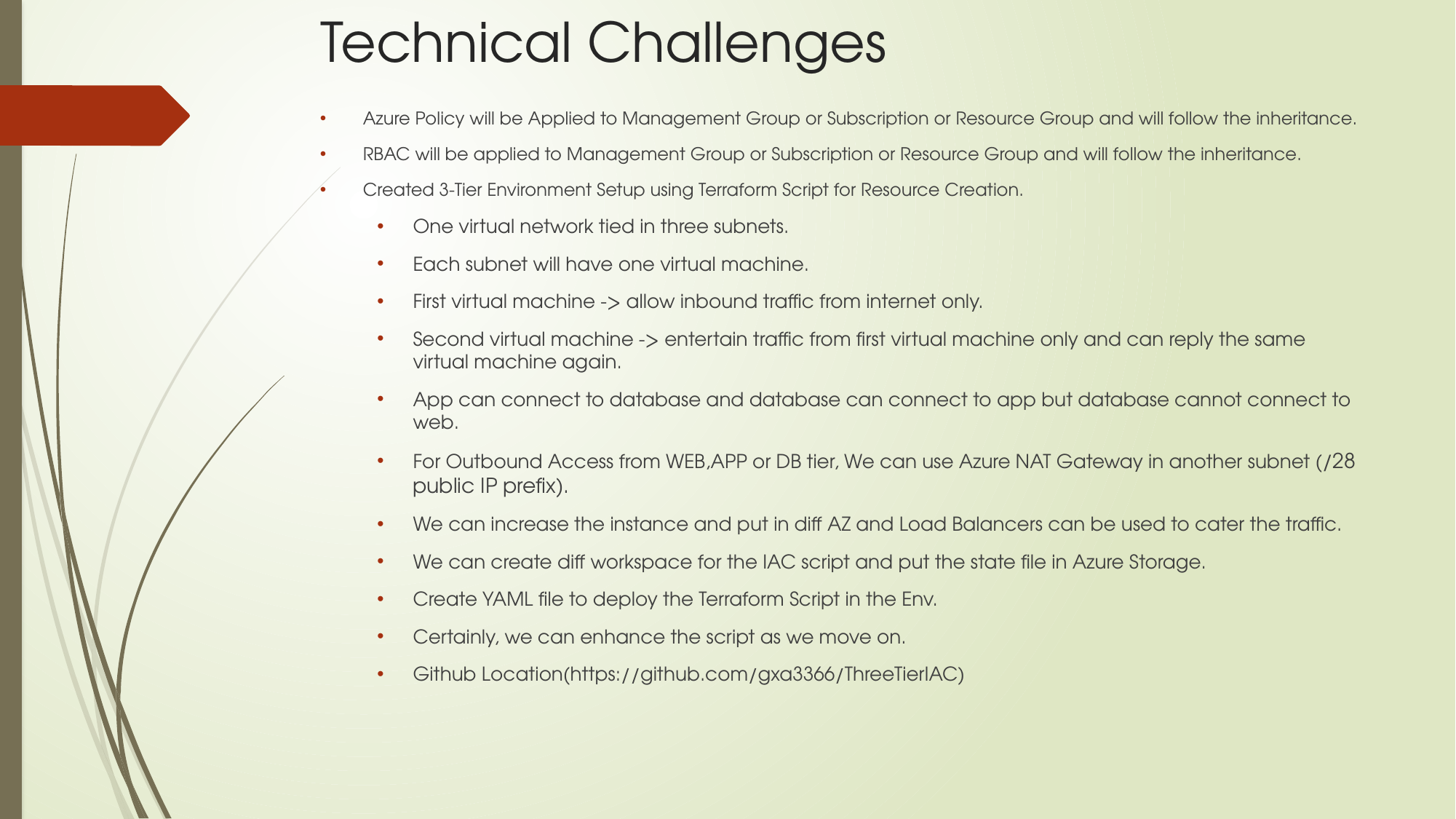

# Technical Challenges
Azure Policy will be Applied to Management Group or Subscription or Resource Group and will follow the inheritance.
RBAC will be applied to Management Group or Subscription or Resource Group and will follow the inheritance.
Created 3-Tier Environment Setup using Terraform Script for Resource Creation.
One virtual network tied in three subnets.
Each subnet will have one virtual machine.
First virtual machine -> allow inbound traffic from internet only.
Second virtual machine -> entertain traffic from first virtual machine only and can reply the same virtual machine again.
App can connect to database and database can connect to app but database cannot connect to web.
For Outbound Access from WEB,APP or DB tier, We can use Azure NAT Gateway in another subnet (/28 public IP prefix).
We can increase the instance and put in diff AZ and Load Balancers can be used to cater the traffic.
We can create diff workspace for the IAC script and put the state file in Azure Storage.
Create YAML file to deploy the Terraform Script in the Env.
Certainly, we can enhance the script as we move on.
Github Location(https://github.com/gxa3366/ThreeTierIAC)